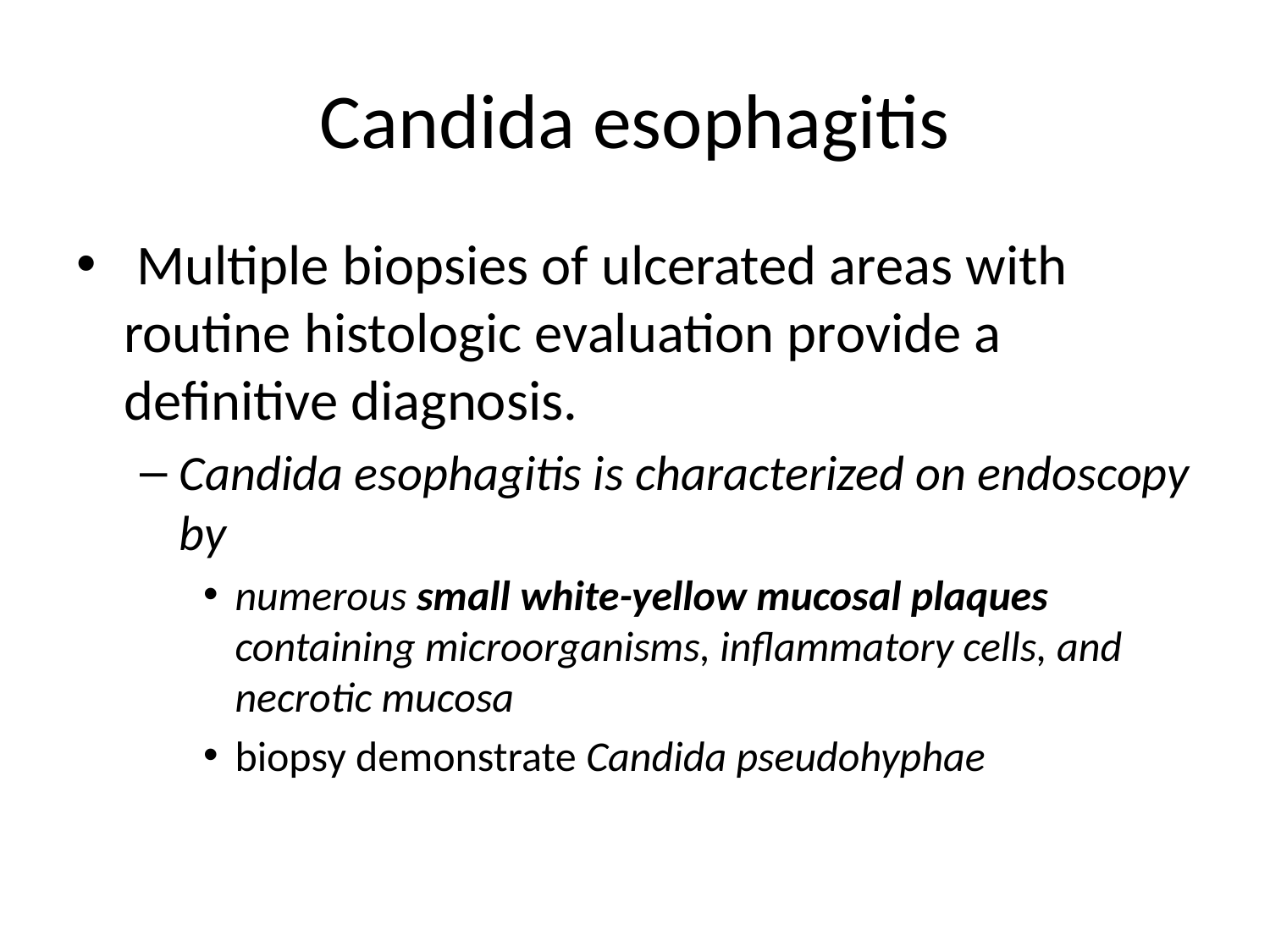

# Candida esophagitis
 Multiple biopsies of ulcerated areas with routine histologic evaluation provide a definitive diagnosis.
Candida esophagitis is characterized on endoscopy by
numerous small white-yellow mucosal plaques containing microorganisms, inflammatory cells, and necrotic mucosa
biopsy demonstrate Candida pseudohyphae